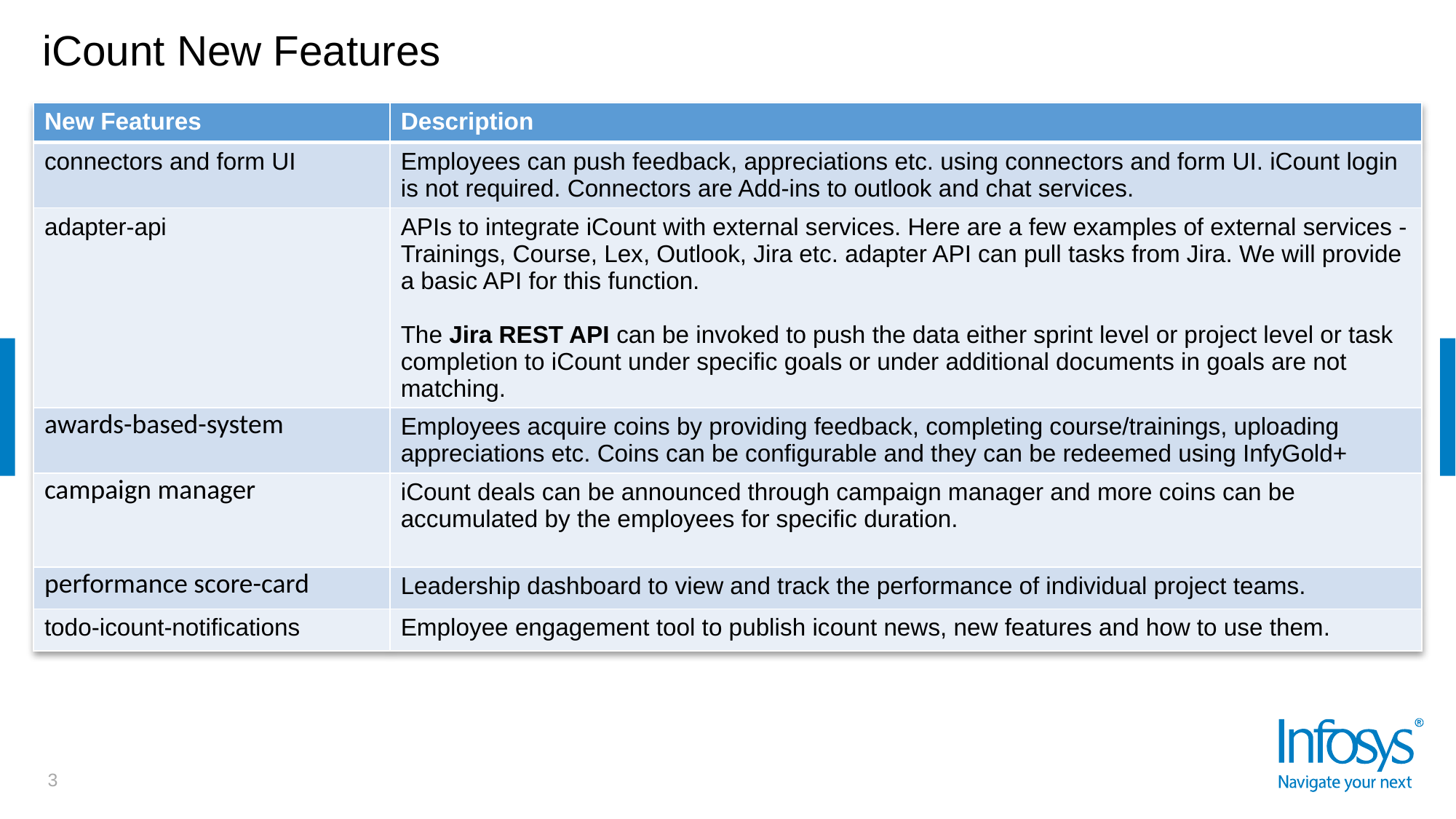

# iCount New Features
| New Features | Description |
| --- | --- |
| connectors and form UI | Employees can push feedback, appreciations etc. using connectors and form UI. iCount login is not required. Connectors are Add-ins to outlook and chat services. |
| adapter-api | APIs to integrate iCount with external services. Here are a few examples of external services - Trainings, Course, Lex, Outlook, Jira etc. adapter API can pull tasks from Jira. We will provide a basic API for this function. The Jira REST API can be invoked to push the data either sprint level or project level or task completion to iCount under specific goals or under additional documents in goals are not matching. |
| awards-based-system | Employees acquire coins by providing feedback, completing course/trainings, uploading appreciations etc. Coins can be configurable and they can be redeemed using InfyGold+ |
| campaign manager | iCount deals can be announced through campaign manager and more coins can be accumulated by the employees for specific duration. |
| performance score-card | Leadership dashboard to view and track the performance of individual project teams. |
| todo-icount-notifications | Employee engagement tool to publish icount news, new features and how to use them. |
3